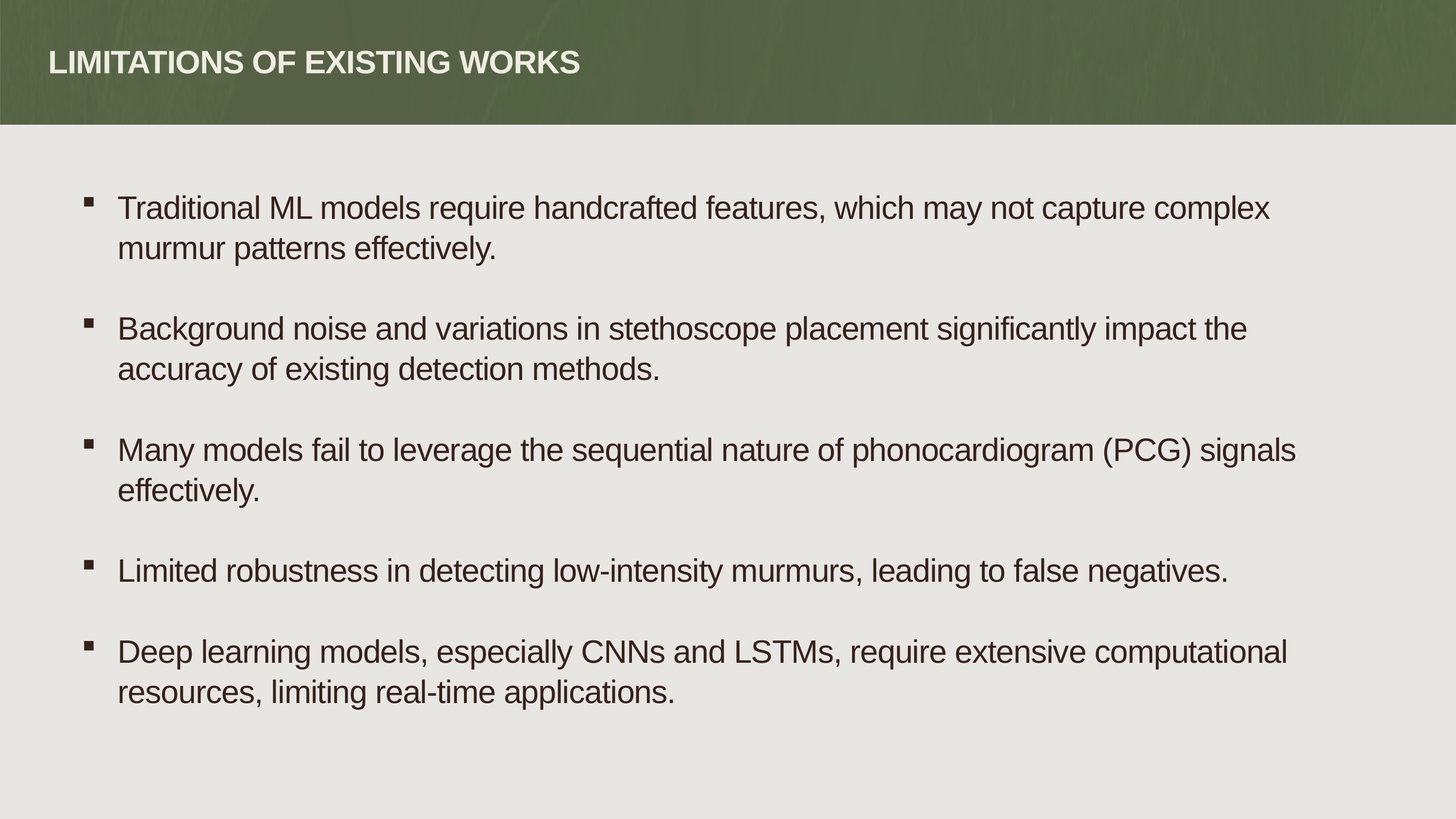

LIMITATIONS OF EXISTING WORKS

Traditional ML models require handcrafted features, which may not capture complex murmur patterns effectively.

Background noise and variations in stethoscope placement significantly impact the accuracy of existing detection methods.

Many models fail to leverage the sequential nature of phonocardiogram (PCG) signals effectively.

Limited robustness in detecting low-intensity murmurs, leading to false negatives.

Deep learning models, especially CNNs and LSTMs, require extensive computational resources, limiting real-time applications.